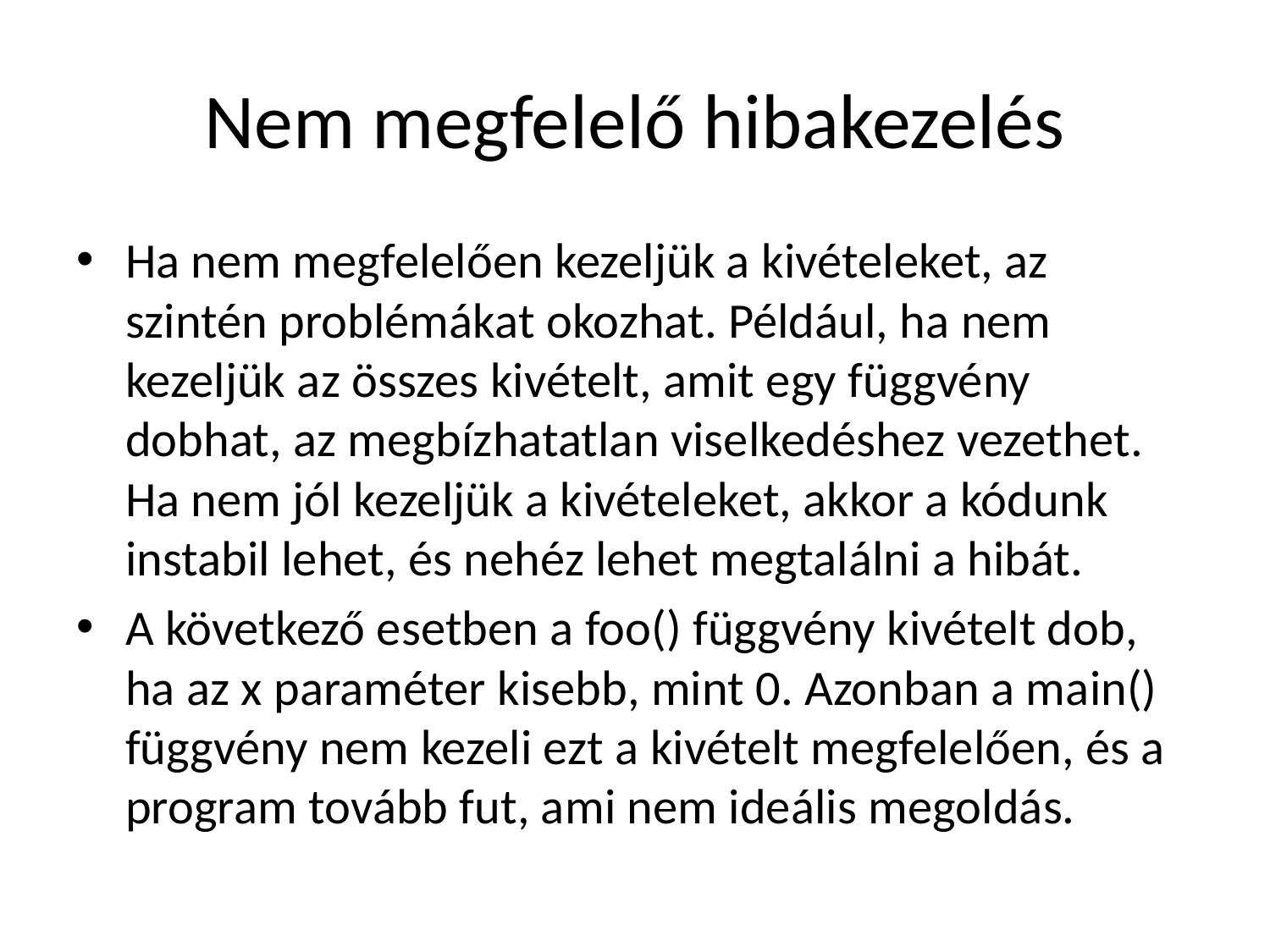

# Nem megfelelő hibakezelés
Ha nem megfelelően kezeljük a kivételeket, az szintén problémákat okozhat. Például, ha nem kezeljük az összes kivételt, amit egy függvény dobhat, az megbízhatatlan viselkedéshez vezethet. Ha nem jól kezeljük a kivételeket, akkor a kódunk instabil lehet, és nehéz lehet megtalálni a hibát.
A következő esetben a foo() függvény kivételt dob, ha az x paraméter kisebb, mint 0. Azonban a main() függvény nem kezeli ezt a kivételt megfelelően, és a program tovább fut, ami nem ideális megoldás.